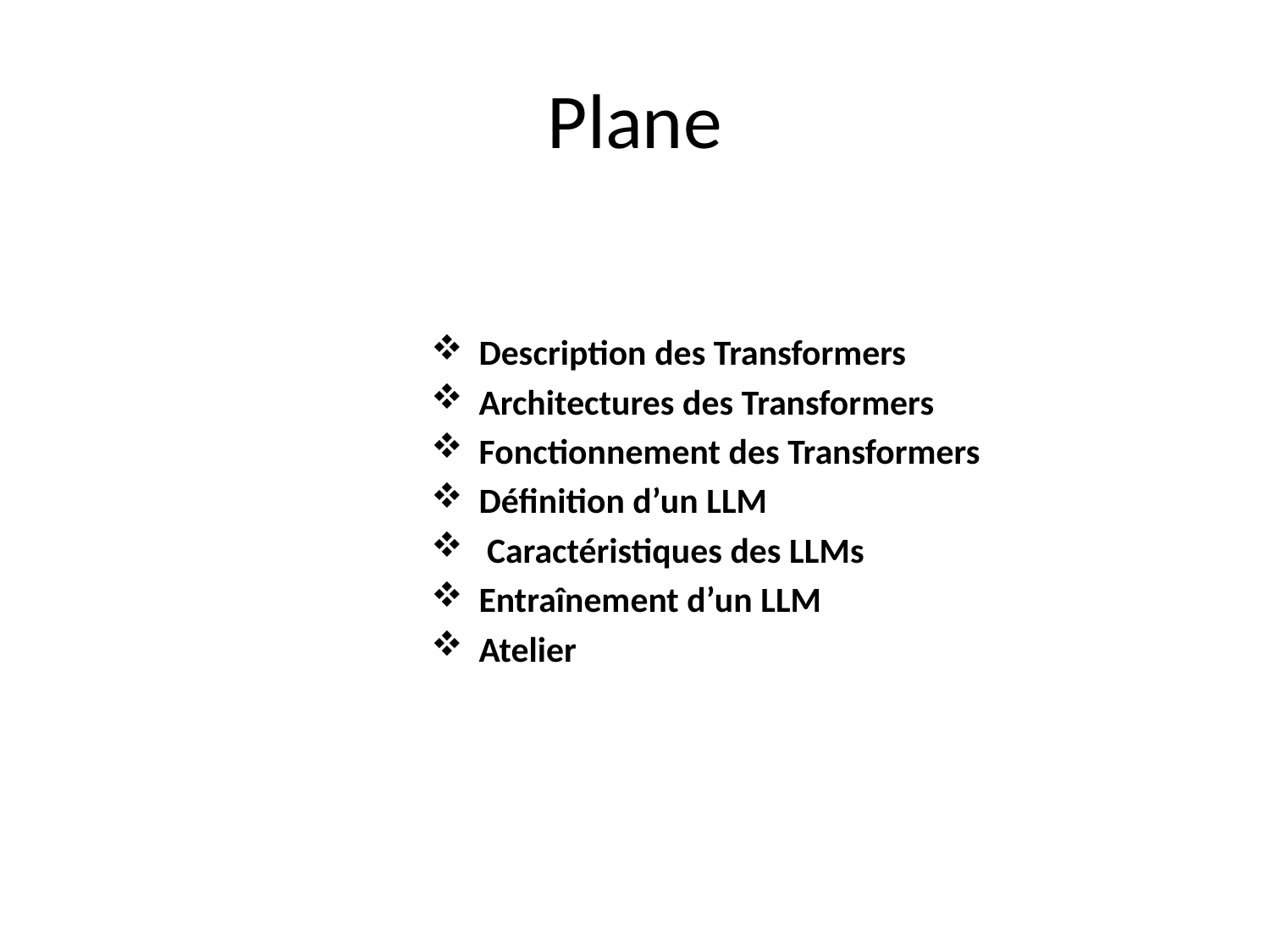

# Plane
Description des Transformers
Architectures des Transformers
Fonctionnement des Transformers
Définition d’un LLM
 Caractéristiques des LLMs
Entraînement d’un LLM
Atelier